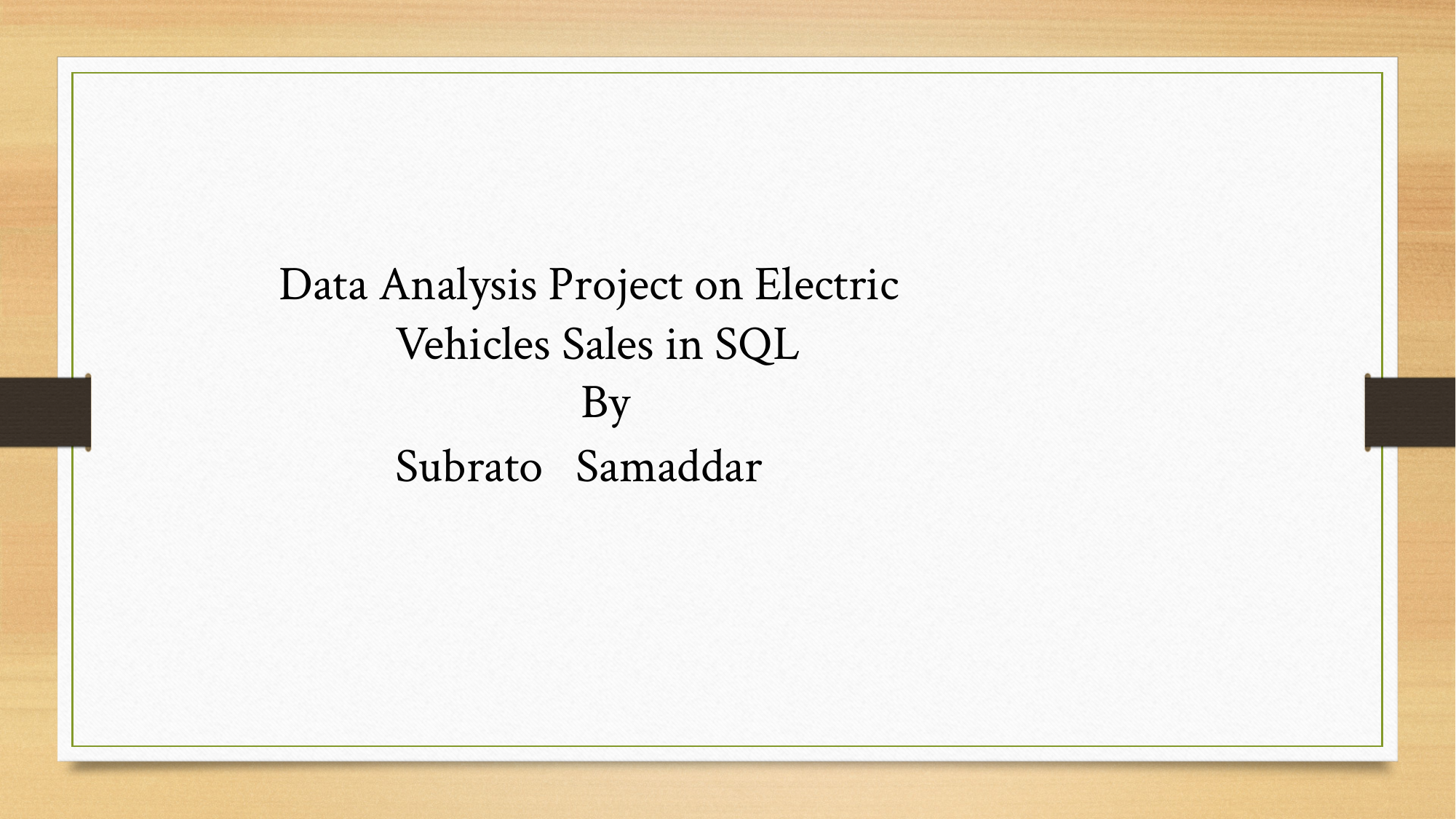

Data Analysis Project on Electric
              Vehicles Sales in SQL
                               By
              Subrato   Samaddar